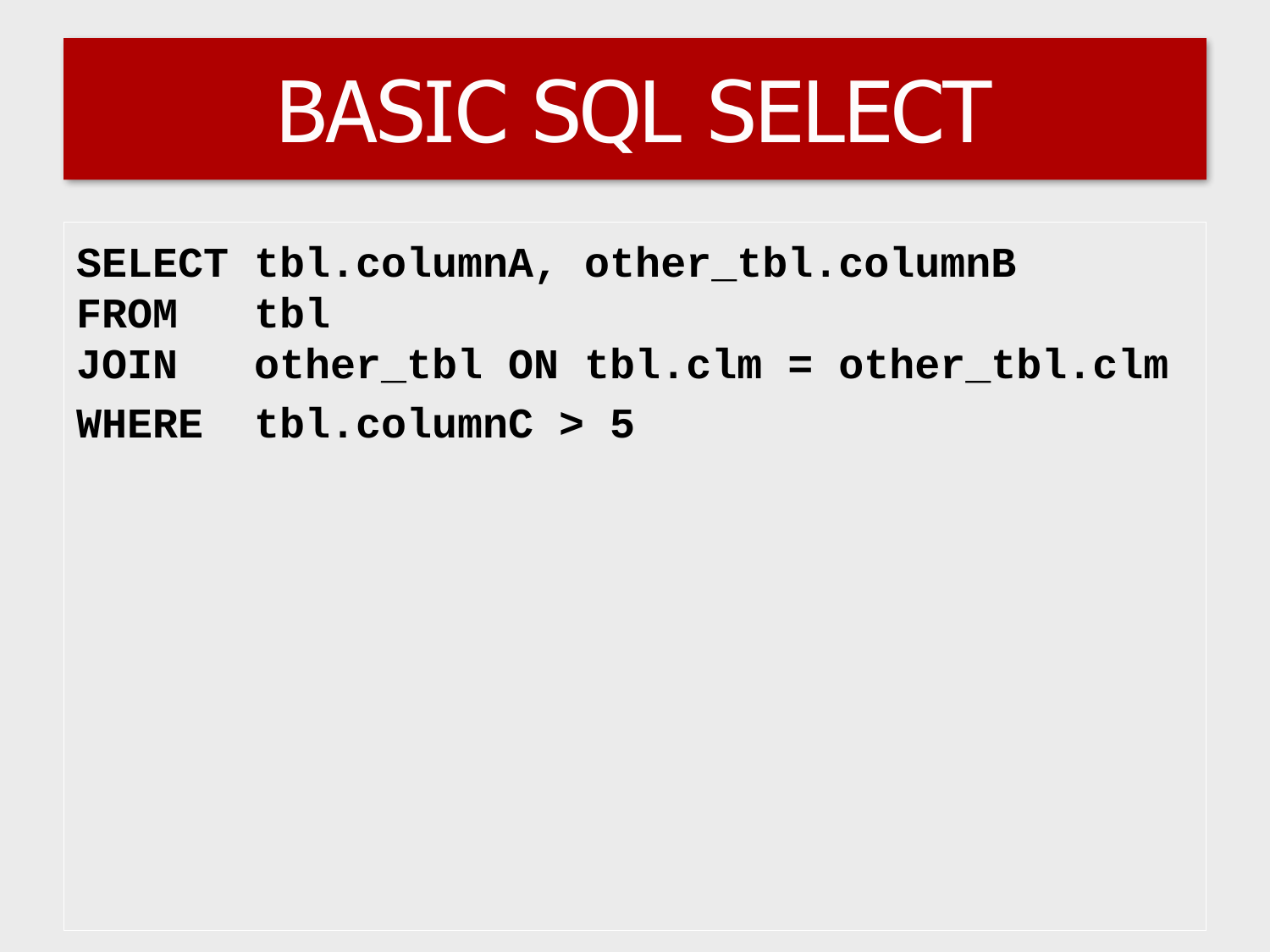

# BASIC SQL SELECT
SELECT tbl.columnA, other_tbl.columnB
FROM   tbl
JOIN   other_tbl ON tbl.clm = other_tbl.clm
WHERE  tbl.columnC > 5